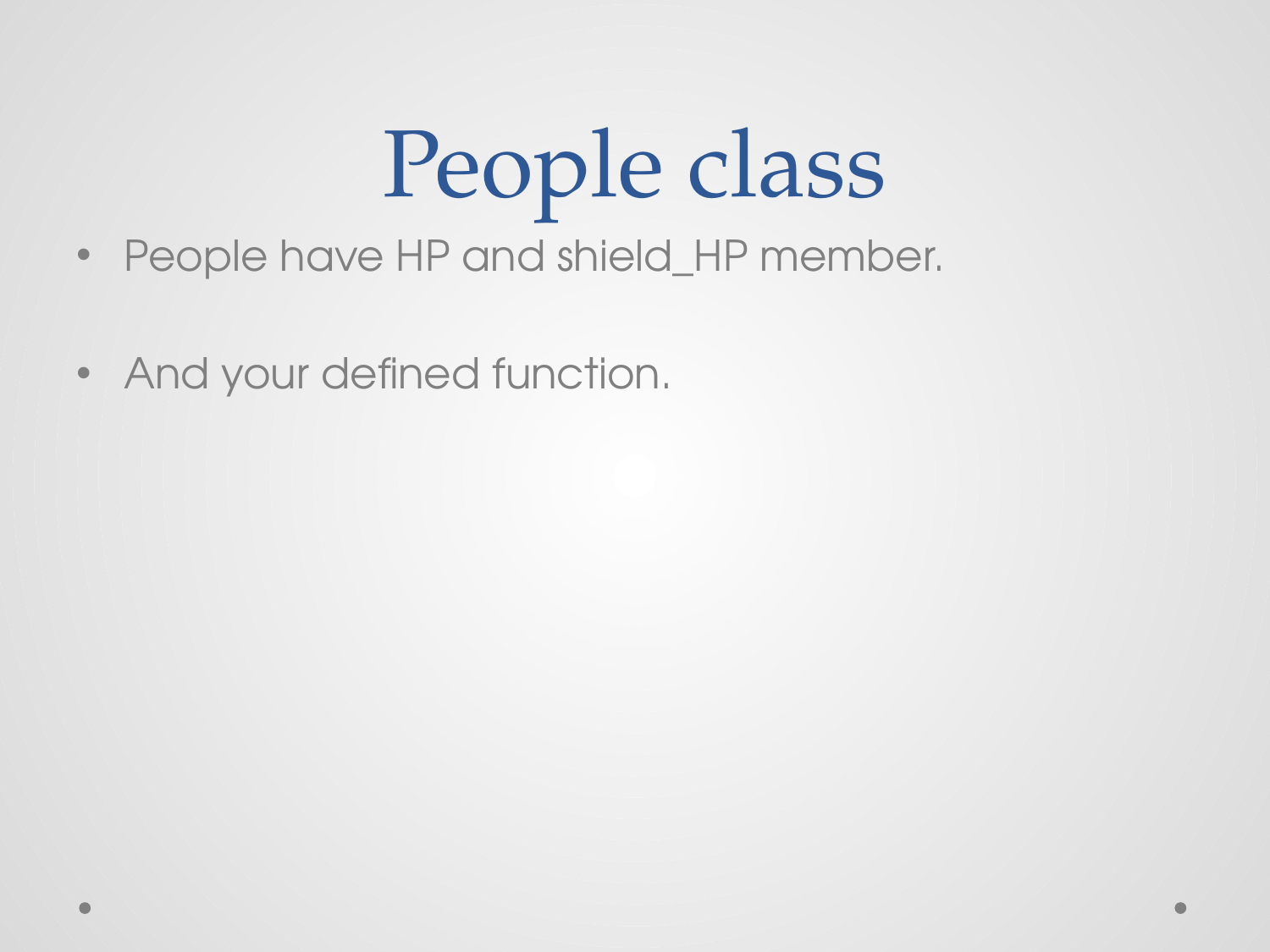

# People class
People have HP and shield_HP member.

And your defined function.